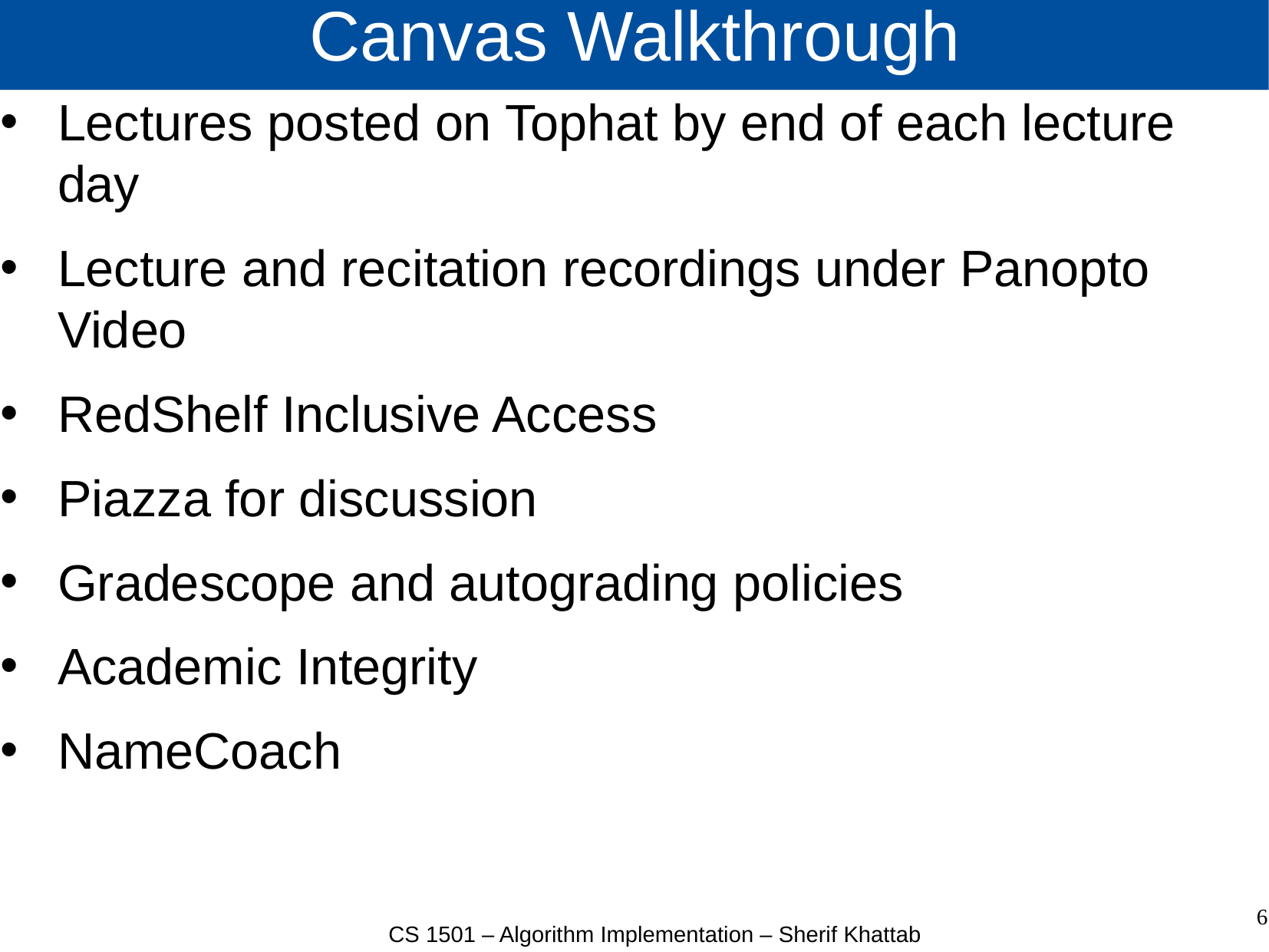

# Canvas Walkthrough
Lectures posted on Tophat by end of each lecture day
Lecture and recitation recordings under Panopto Video
RedShelf Inclusive Access
Piazza for discussion
Gradescope and autograding policies
Academic Integrity
NameCoach
6
CS 1501 – Algorithm Implementation – Sherif Khattab